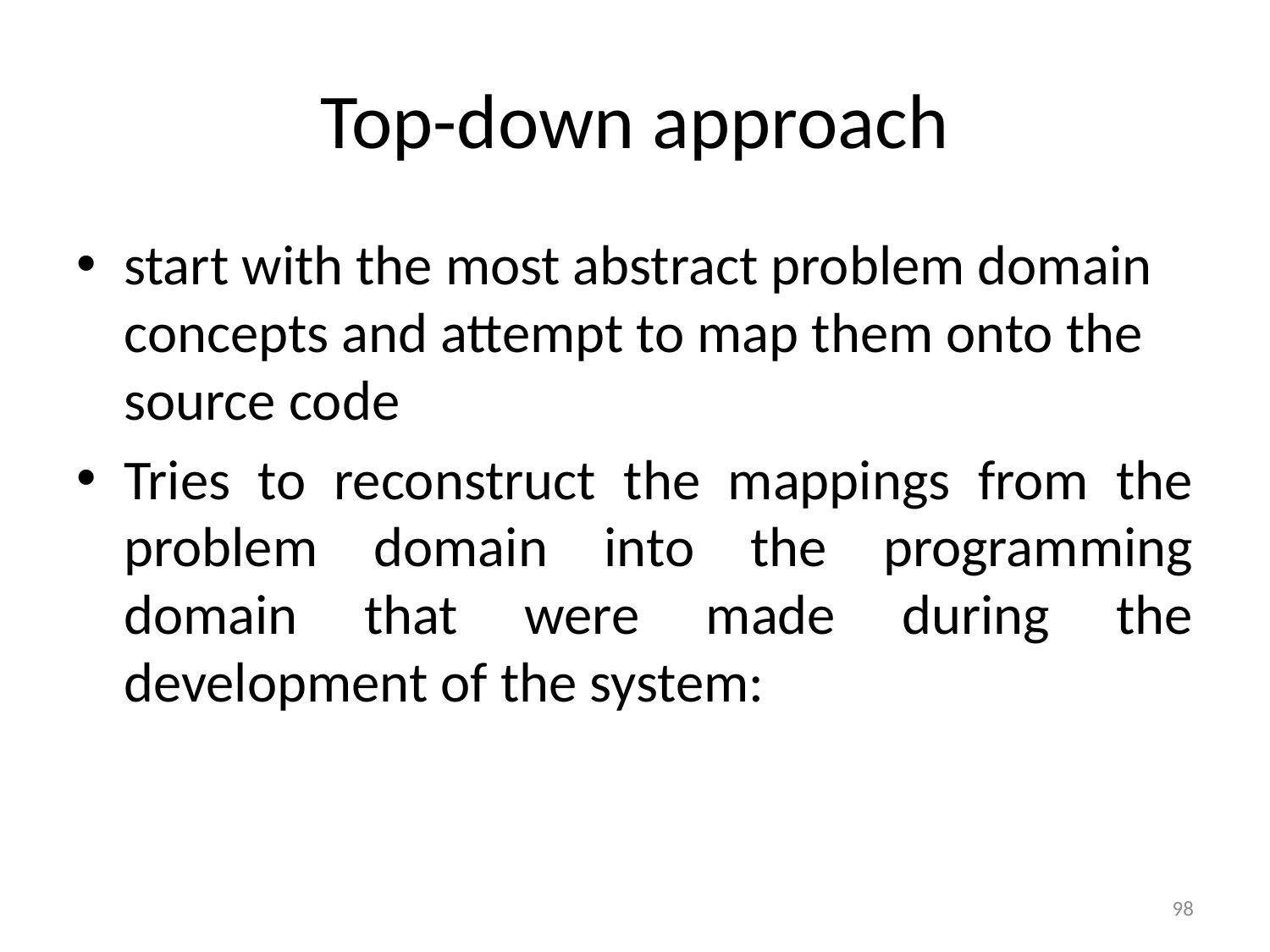

# Top-down approach
start with the most abstract problem domain concepts and attempt to map them onto the source code
Tries to reconstruct the mappings from the problem domain into the programming domain that were made during the development of the system:

98